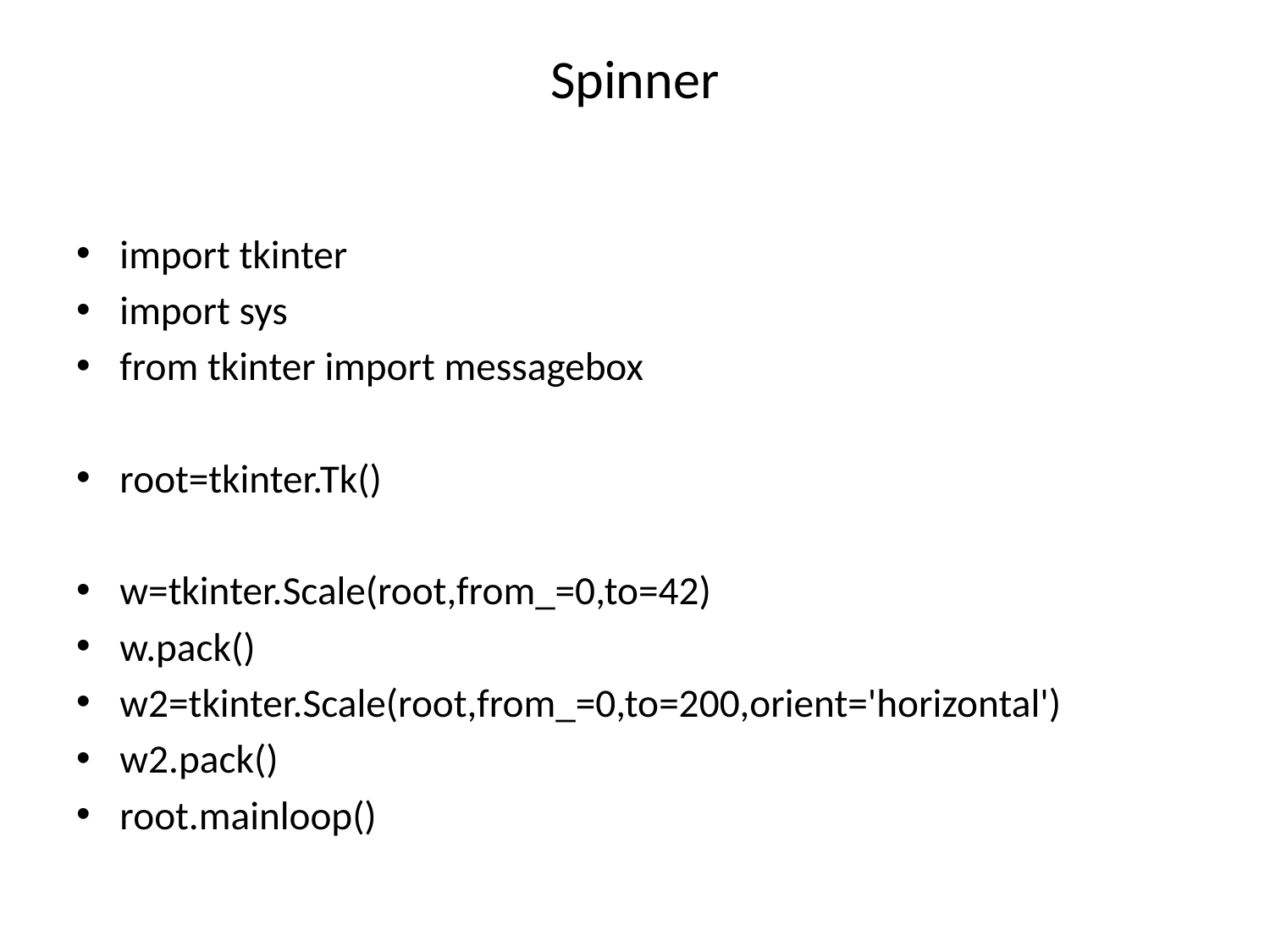

# Spinner
import tkinter
import sys
from tkinter import messagebox

root=tkinter.Tk()

w=tkinter.Scale(root,from_=0,to=42)
w.pack()
w2=tkinter.Scale(root,from_=0,to=200,orient='horizontal')
w2.pack()
root.mainloop()